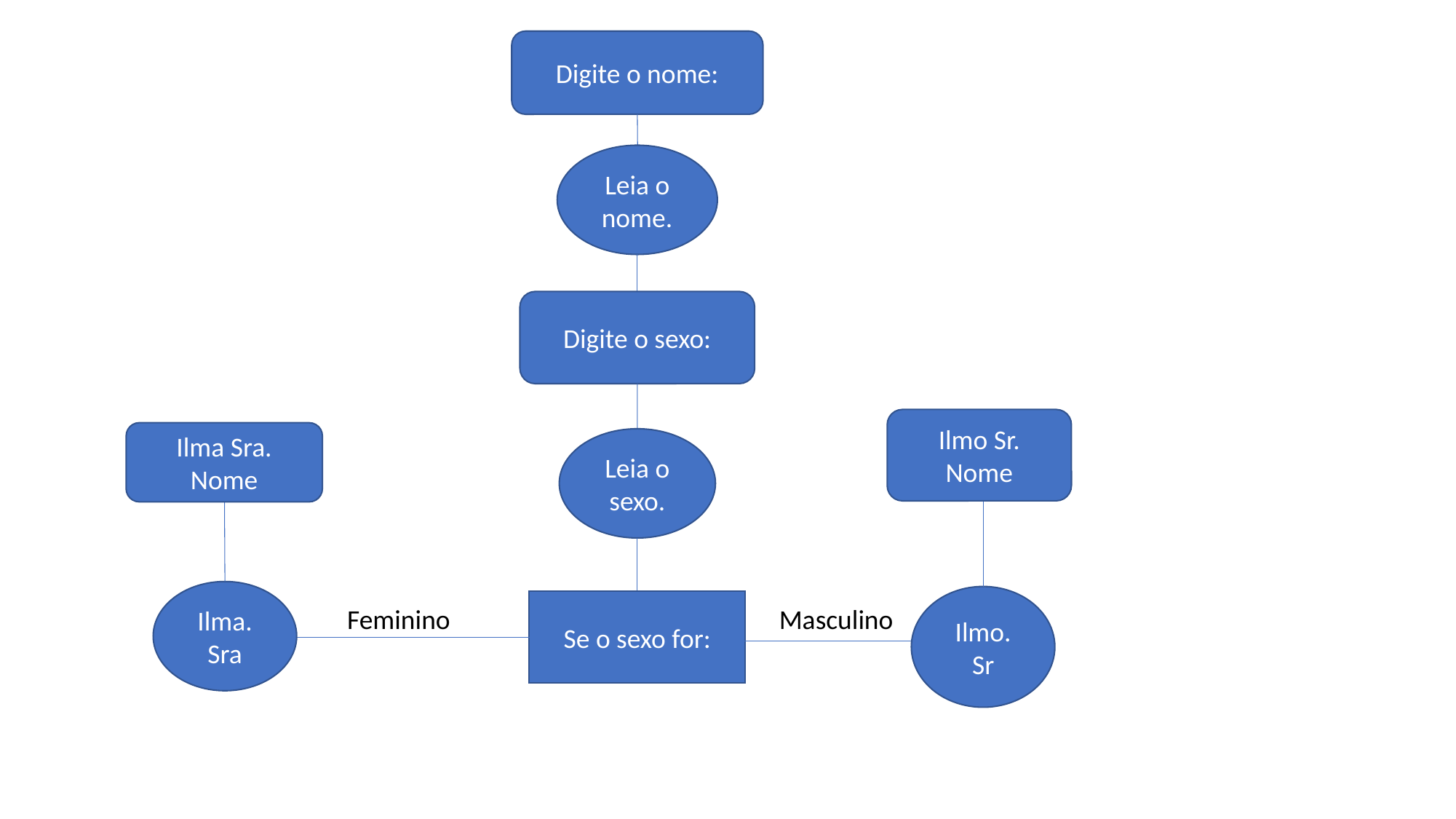

Digite o nome:
Leia o nome.
Digite o sexo:
Ilmo Sr. Nome
Ilma Sra. Nome
Leia o sexo.
Ilma. Sra
Ilmo. Sr
Se o sexo for:
Feminino
Masculino